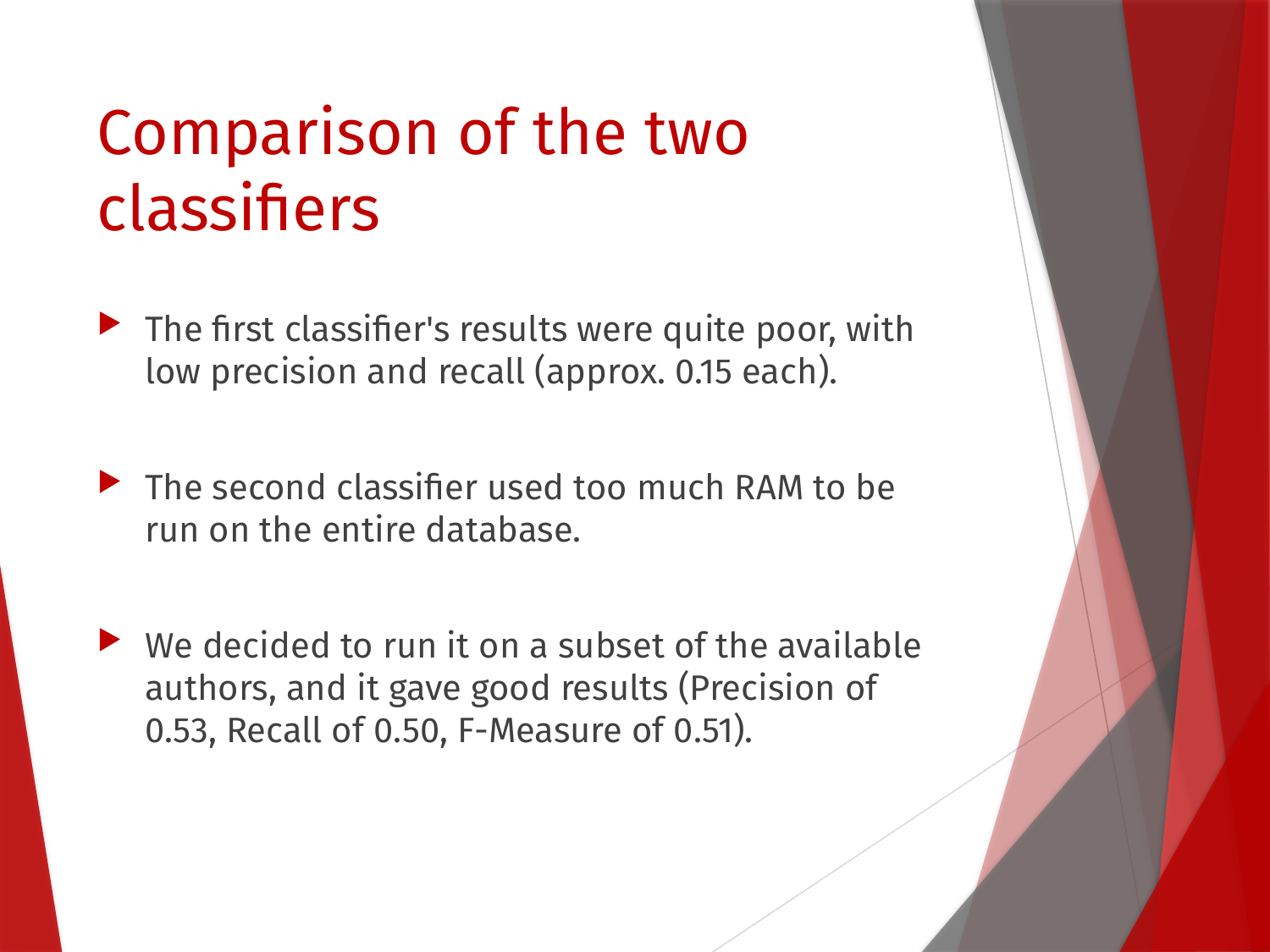

# Comparison of the two classifiers
The first classifier's results were quite poor, with low precision and recall (approx. 0.15 each).

The second classifier used too much RAM to be run on the entire database.

We decided to run it on a subset of the available authors, and it gave good results (Precision of 0.53, Recall of 0.50, F-Measure of 0.51).